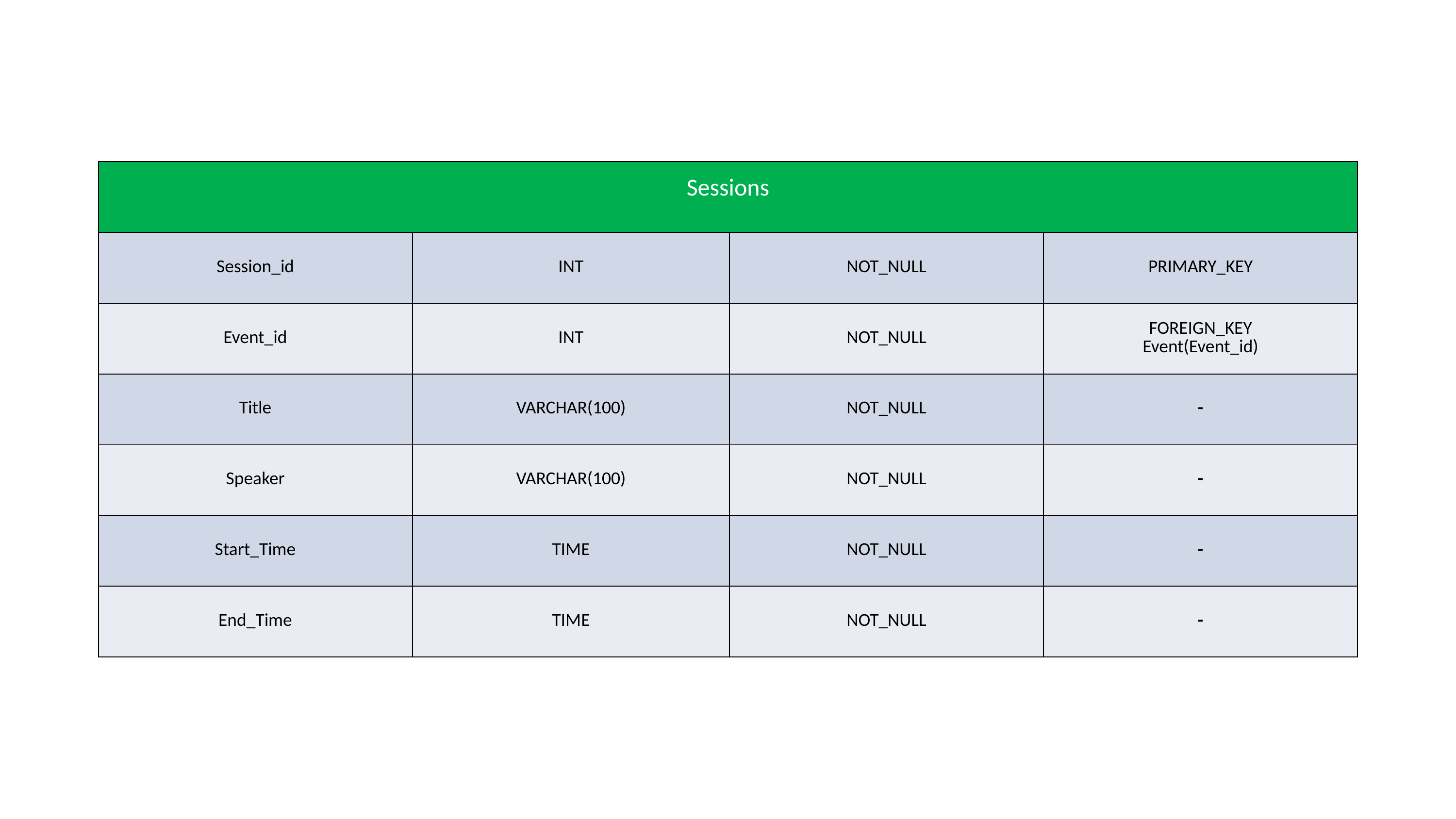

| Sessions |  |  |  |
| --- | --- | --- | --- |
| Session\_id | INT | NOT\_NULL | PRIMARY\_KEY |
| Event\_id | INT | NOT\_NULL | FOREIGN\_KEY Event(Event\_id) |
| Title | VARCHAR(100) | NOT\_NULL | - |
| Speaker | VARCHAR(100) | NOT\_NULL | - |
| Start\_Time | TIME | NOT\_NULL | - |
| End\_Time | TIME | NOT\_NULL | - |